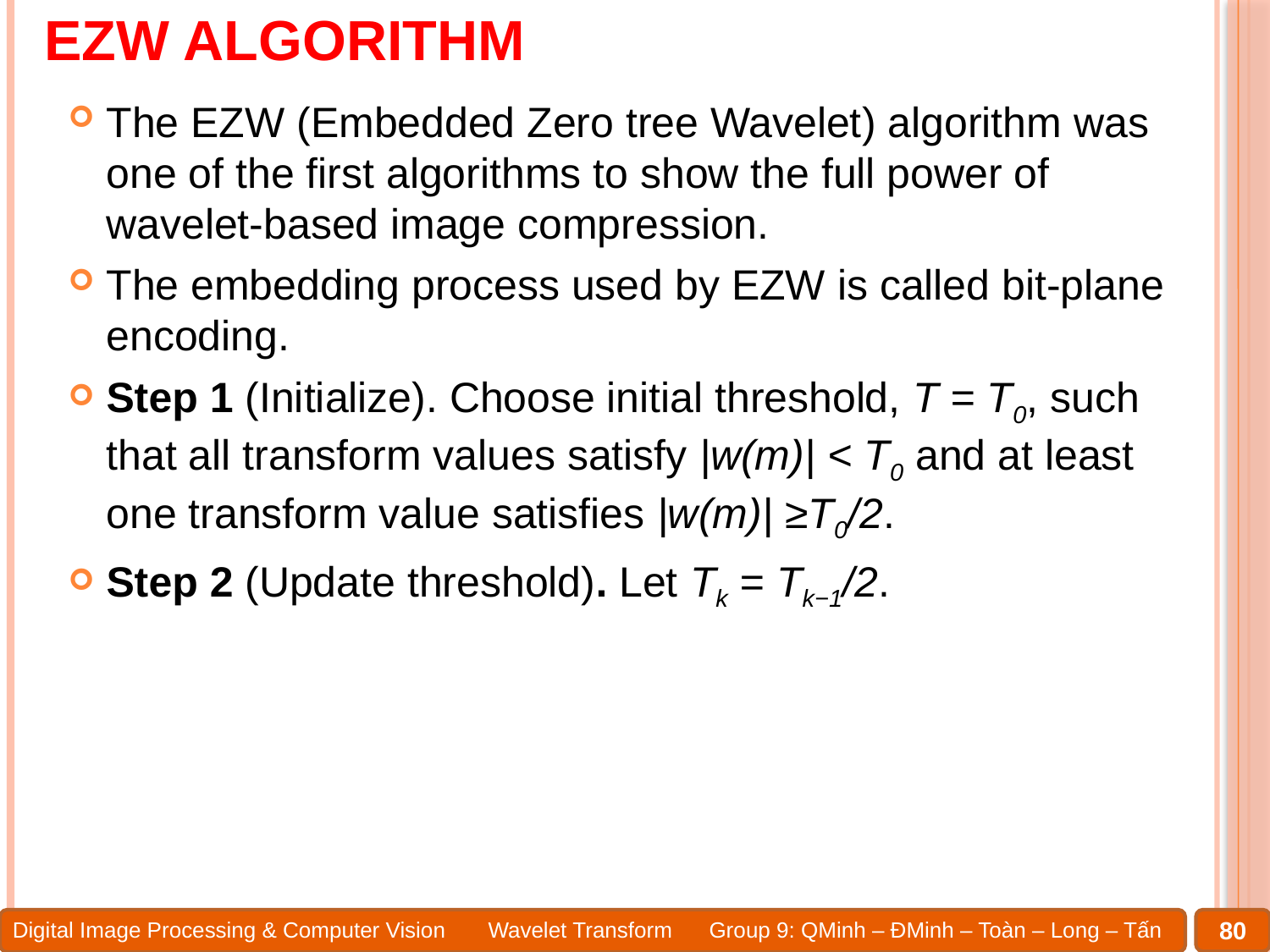

# EZW ALGORITHM
The EZW (Embedded Zero tree Wavelet) algorithm was one of the first algorithms to show the full power of wavelet-based image compression.
The embedding process used by EZW is called bit-plane encoding.
Step 1 (Initialize). Choose initial threshold, T = T0, such that all transform values satisfy |w(m)| < T0 and at least one transform value satisfies |w(m)| ≥T0/2.
Step 2 (Update threshold). Let Tk = Tk−1/2.
80